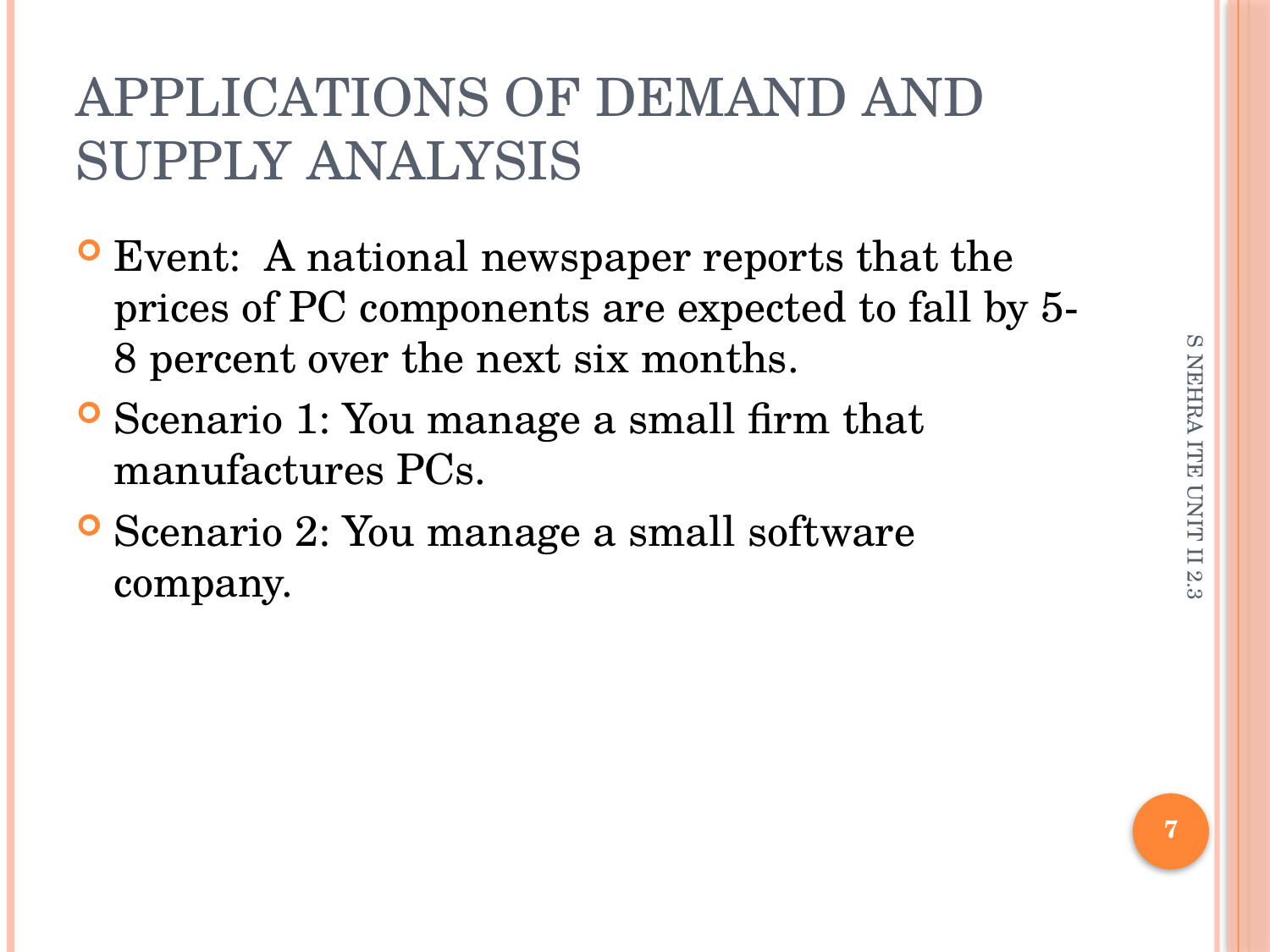

# Applications of Demand and Supply Analysis
Event:  A national newspaper reports that the prices of PC components are expected to fall by 5-8 percent over the next six months.
Scenario 1: You manage a small firm that manufactures PCs.
Scenario 2: You manage a small software company.
S NEHRA ITE UNIT II 2.3
7